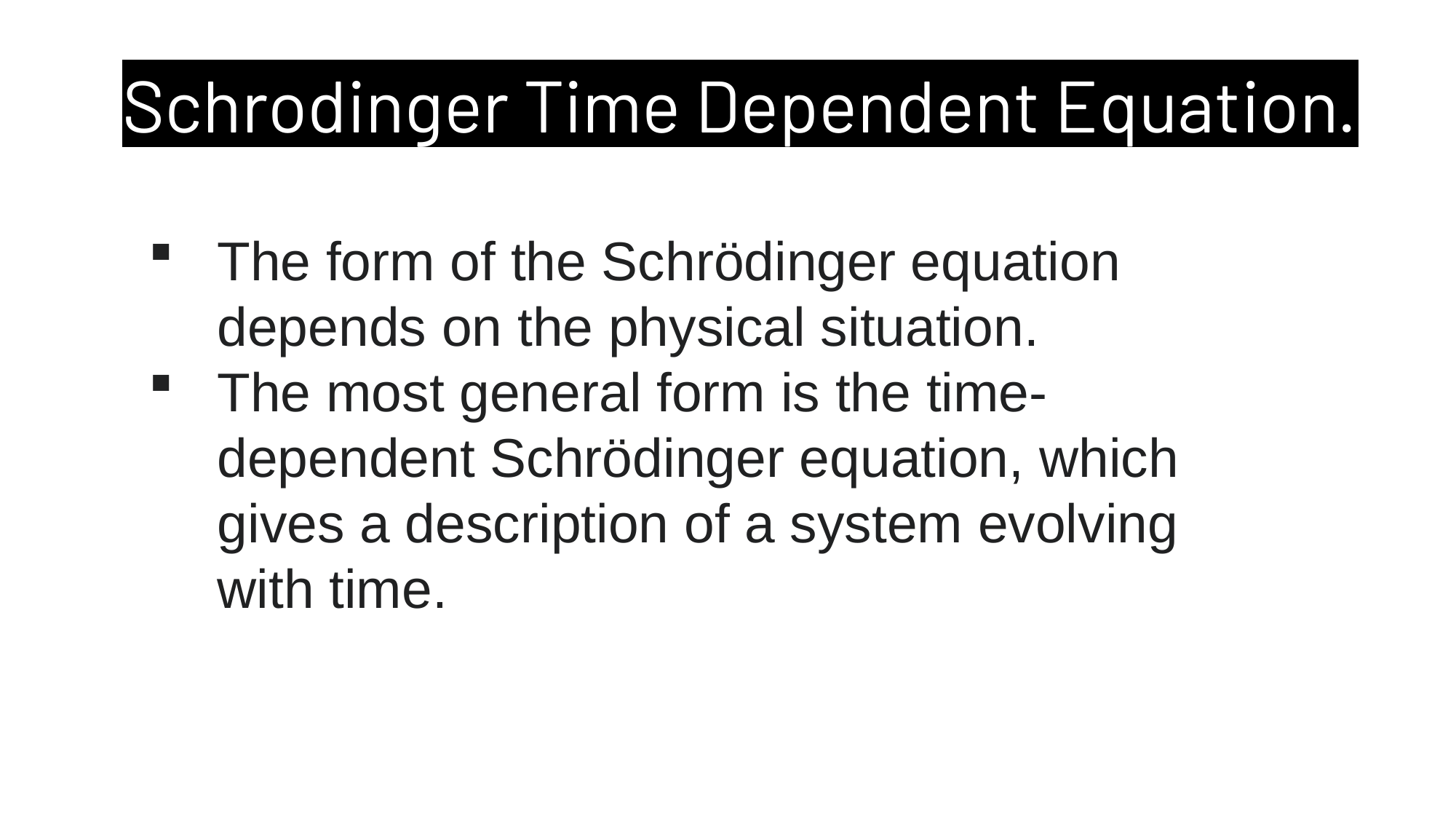

Schrodinger Time Dependent Equation.
The form of the Schrödinger equation depends on the physical situation.
The most general form is the time-dependent Schrödinger equation, which gives a description of a system evolving with time.